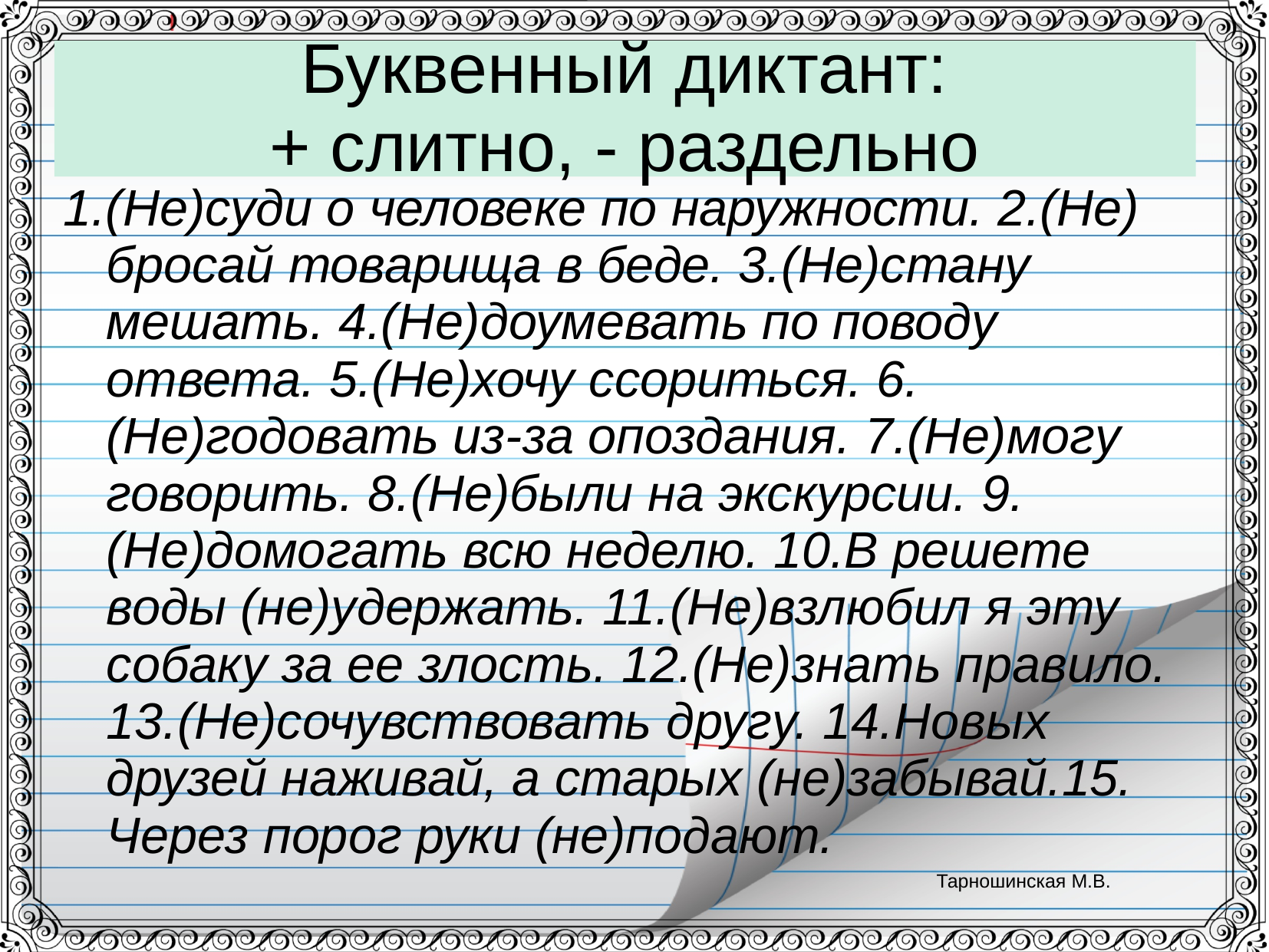

# Буквенный диктант: + слитно, - раздельно
1.(Не)суди о человеке по наружности. 2.(Не) бросай товарища в беде. 3.(Не)стану мешать. 4.(Не)доумевать по поводу ответа. 5.(Не)хочу ссориться. 6.(Не)годовать из-за опоздания. 7.(Не)могу говорить. 8.(Не)были на экскурсии. 9.(Не)домогать всю неделю. 10.В решете воды (не)удержать. 11.(Не)взлюбил я эту собаку за ее злость. 12.(Не)знать правило. 13.(Не)сочувствовать другу. 14.Новых друзей наживай, а старых (не)забывай.15. Через порог руки (не)подают.

Тарношинская М.В.